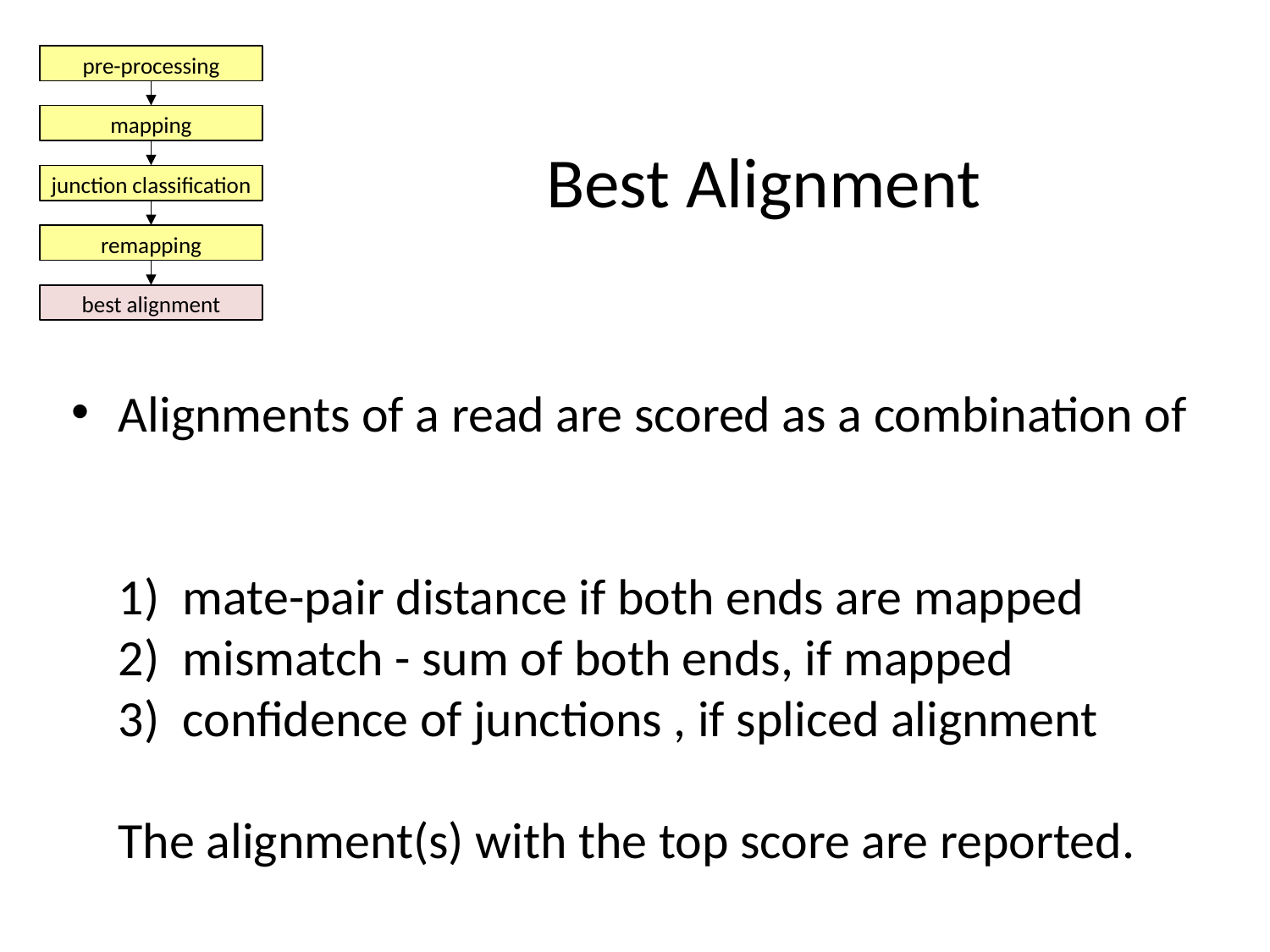

pre-processing
mapping
junction classification
remapping
best alignment
Best Alignment

Alignments of a read are scored as a combination of
1)  mate-pair distance if both ends are mapped
2)  mismatch - sum of both ends, if mapped
3)  confidence of junctions , if spliced alignment
The alignment(s) with the top score are reported.